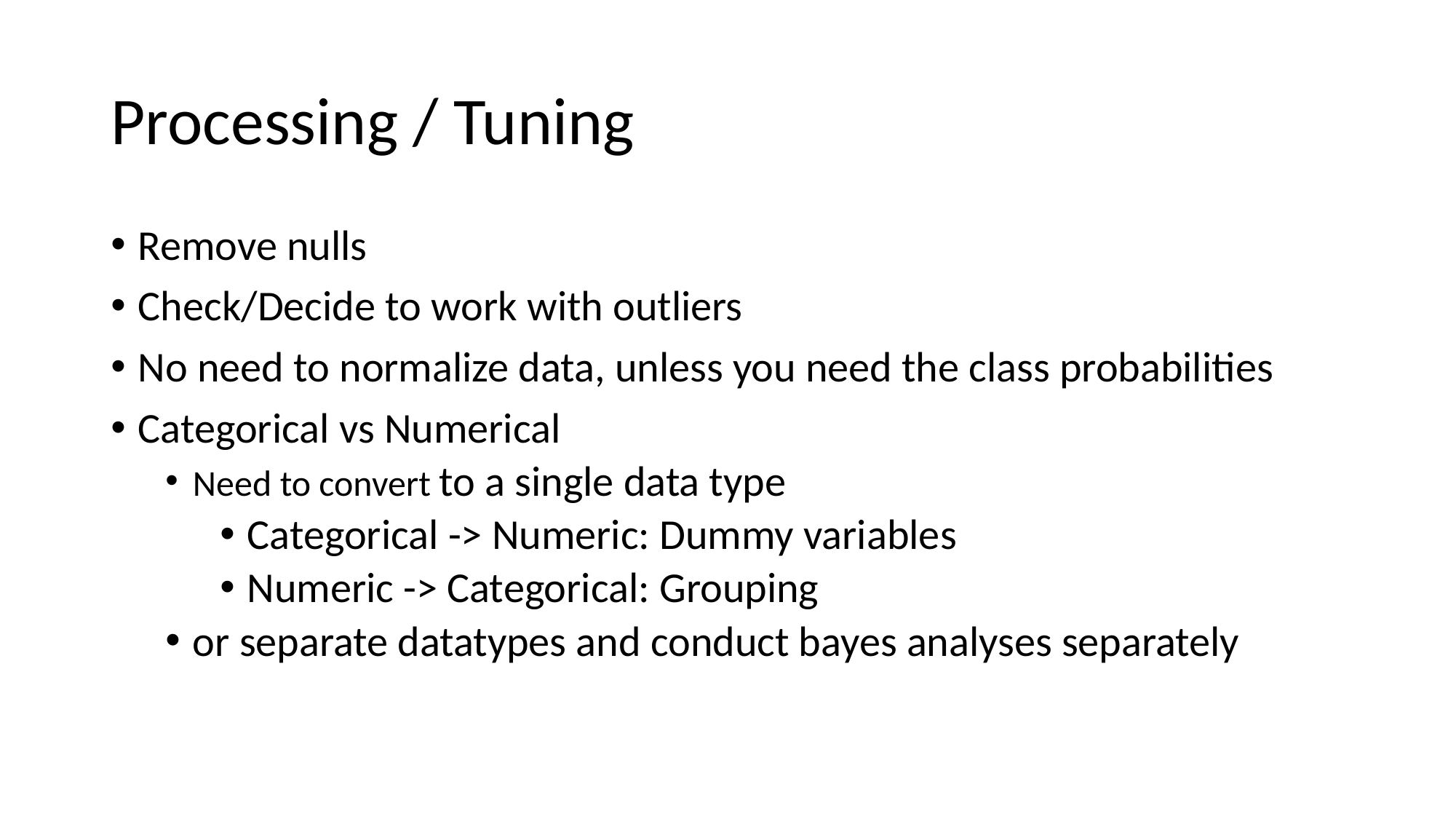

# Processing / Tuning
Remove nulls
Check/Decide to work with outliers
No need to normalize data, unless you need the class probabilities
Categorical vs Numerical
Need to convert to a single data type
Categorical -> Numeric: Dummy variables
Numeric -> Categorical: Grouping
or separate datatypes and conduct bayes analyses separately